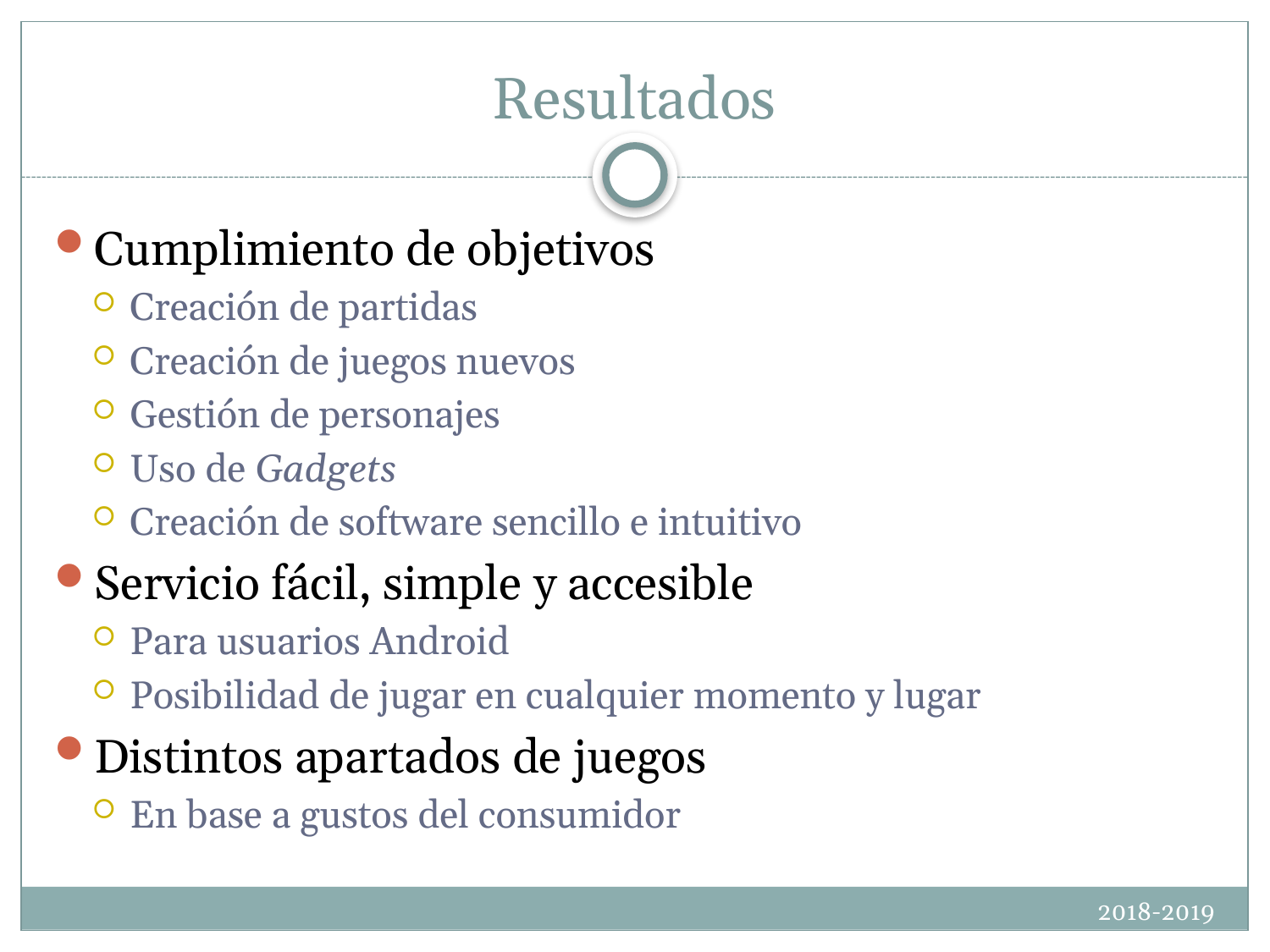

# Resultados
Cumplimiento de objetivos
Creación de partidas
Creación de juegos nuevos
Gestión de personajes
Uso de Gadgets
Creación de software sencillo e intuitivo
Servicio fácil, simple y accesible
Para usuarios Android
Posibilidad de jugar en cualquier momento y lugar
Distintos apartados de juegos
En base a gustos del consumidor
2018-2019